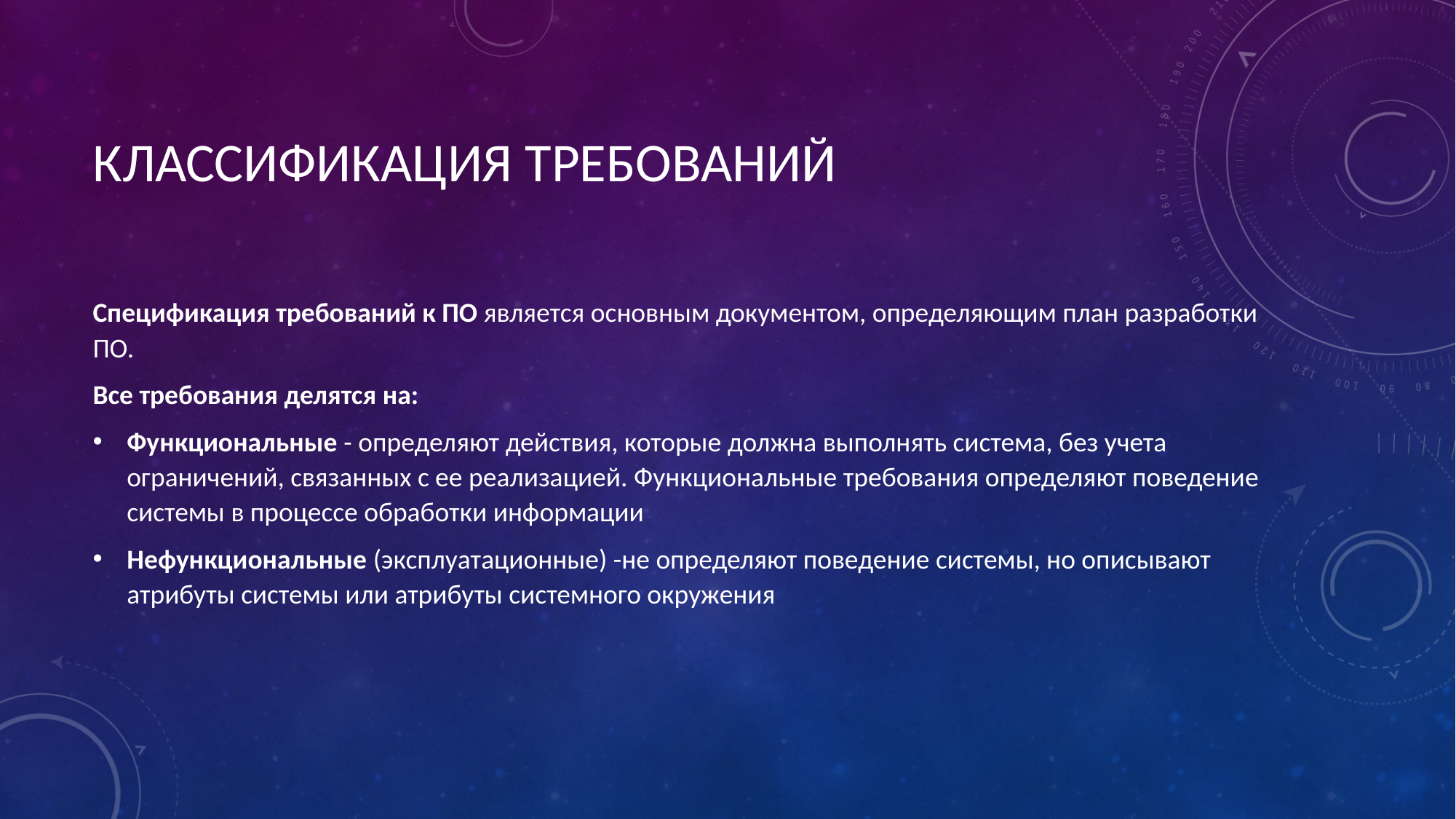

# Классификация требований
Спецификация требований к ПО является основным документом, определяющим план разработки ПО.
Все требования делятся на:
Функциональные - определяют действия, которые должна выполнять система, без учета ограничений, связанных с ее реализацией. Функциональные требования определяют поведение системы в процессе обработки информации
Нефункциональные (эксплуатационные) -не определяют поведение системы, но описывают атрибуты системы или атрибуты системного окружения